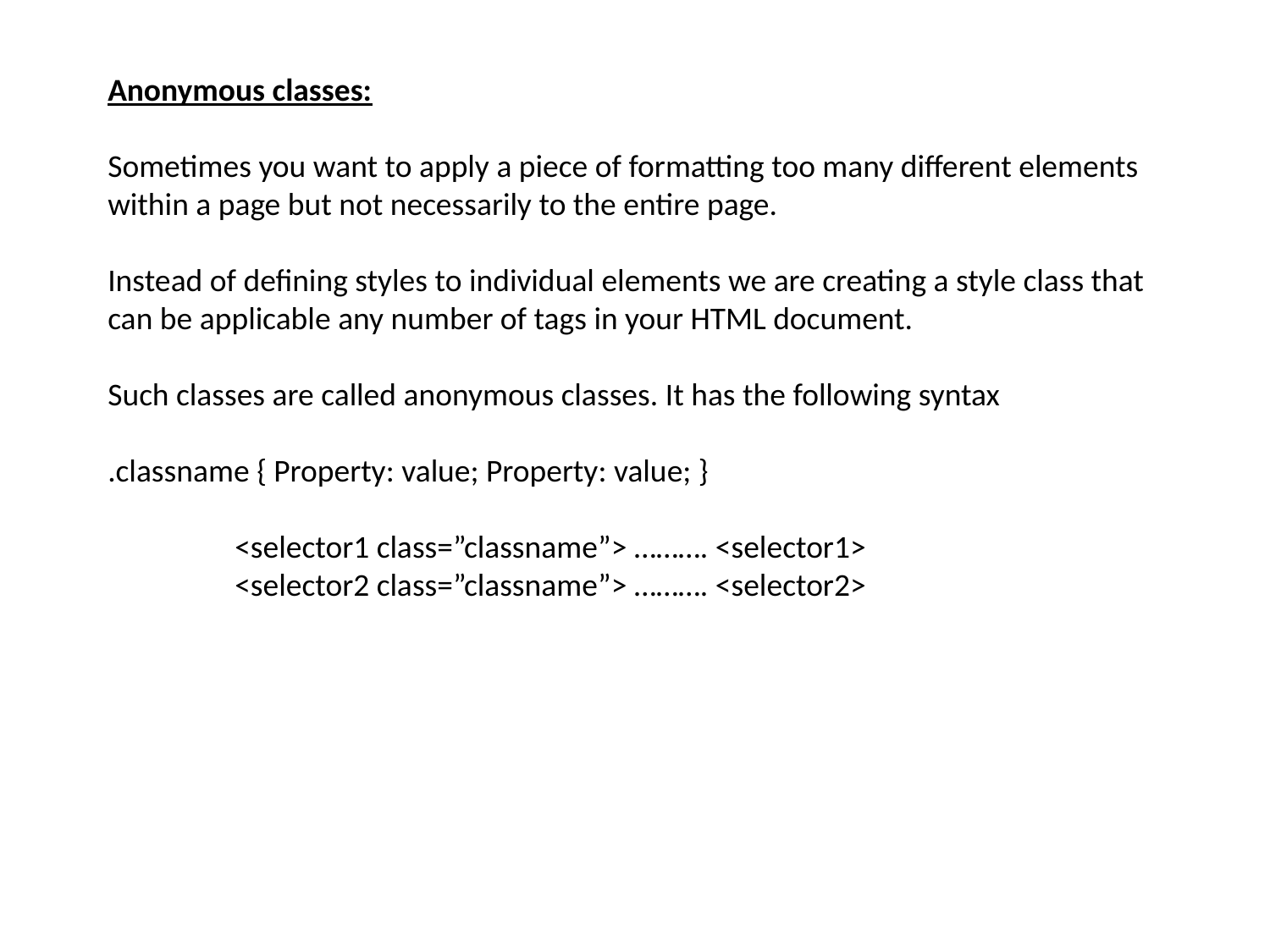

Anonymous classes:

Sometimes you want to apply a piece of formatting too many different elements within a page but not necessarily to the entire page.

Instead of defining styles to individual elements we are creating a style class that can be applicable any number of tags in your HTML document.

Such classes are called anonymous classes. It has the following syntax

.classname { Property: value; Property: value; }

	<selector1 class=”classname”> ………. <selector1>
	<selector2 class=”classname”> ………. <selector2>